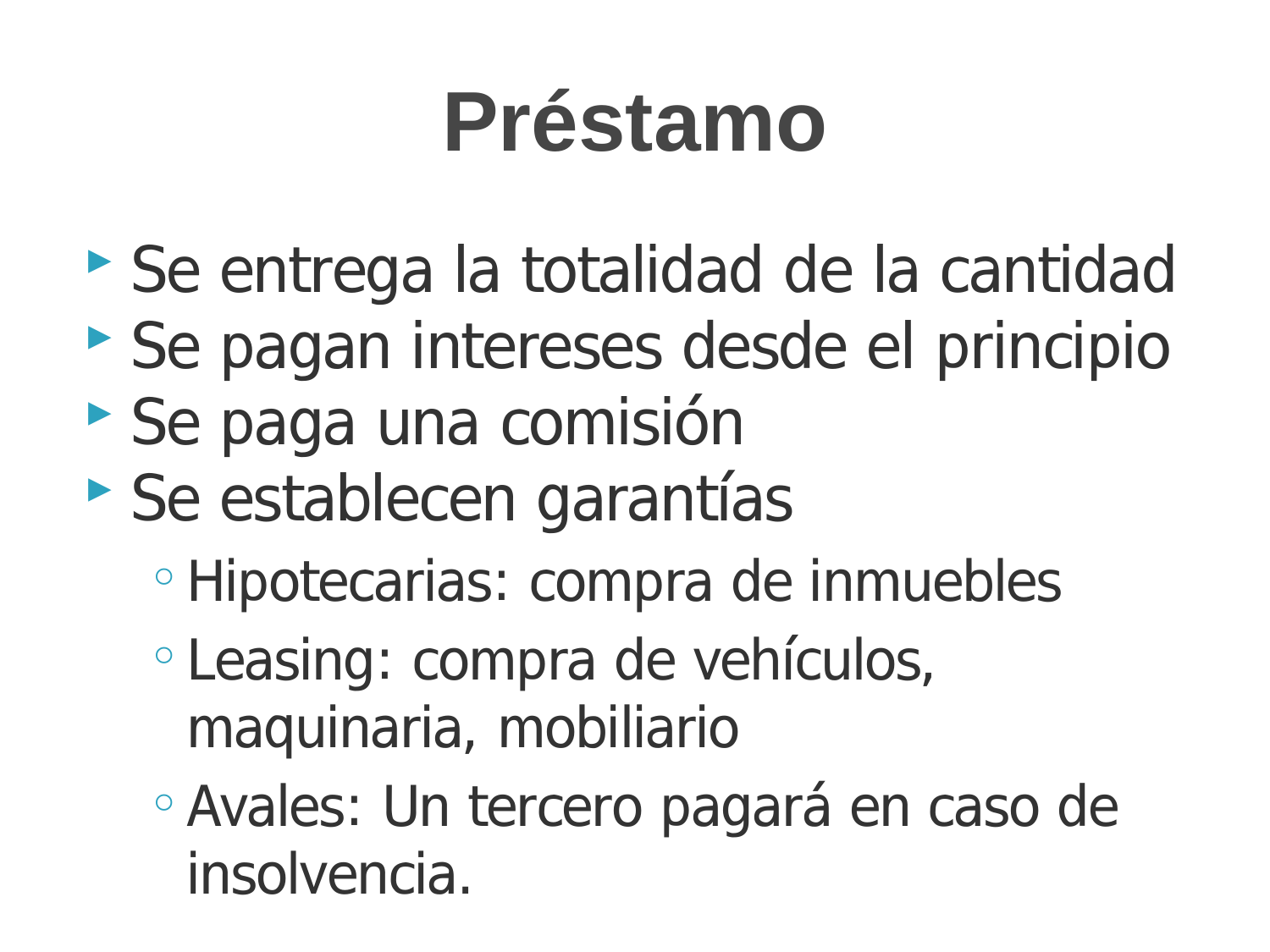

# Préstamo
Se entrega la totalidad de la cantidad
Se pagan intereses desde el principio
Se paga una comisión
Se establecen garantías
Hipotecarias: compra de inmuebles
Leasing: compra de vehículos, maquinaria, mobiliario
Avales: Un tercero pagará en caso de insolvencia.